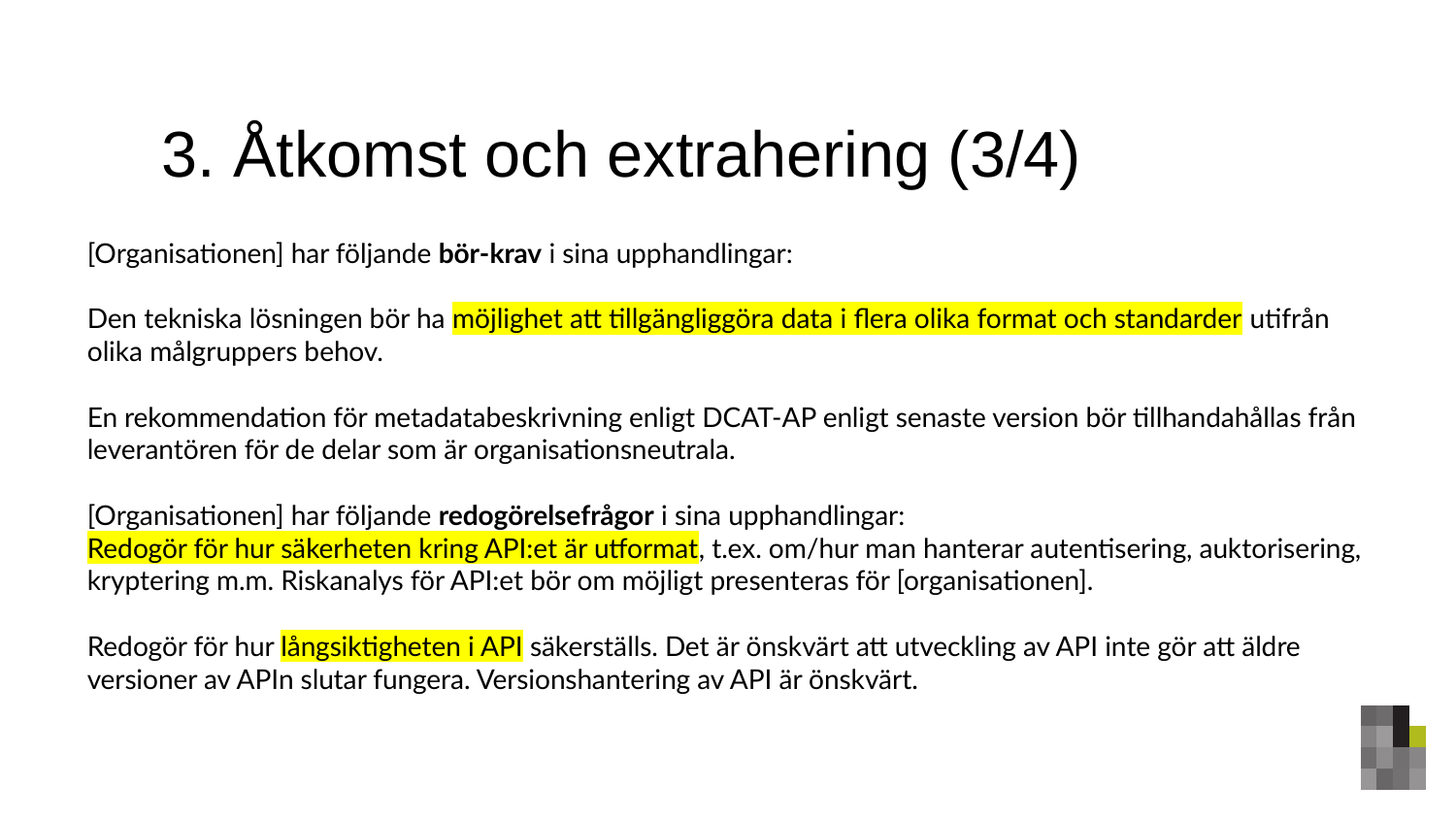

# 3. Åtkomst och extrahering (3/4)
[Organisationen] har följande bör-krav i sina upphandlingar:

Den tekniska lösningen bör ha möjlighet att tillgängliggöra data i flera olika format och standarder utifrån olika målgruppers behov.

En rekommendation för metadatabeskrivning enligt DCAT-AP enligt senaste version bör tillhandahållas från leverantören för de delar som är organisationsneutrala.

[Organisationen] har följande redogörelsefrågor i sina upphandlingar:
Redogör för hur säkerheten kring API:et är utformat, t.ex. om/hur man hanterar autentisering, auktorisering, kryptering m.m. Riskanalys för API:et bör om möjligt presenteras för [organisationen].

Redogör för hur långsiktigheten i API säkerställs. Det är önskvärt att utveckling av API inte gör att äldre versioner av APIn slutar fungera. Versionshantering av API är önskvärt.